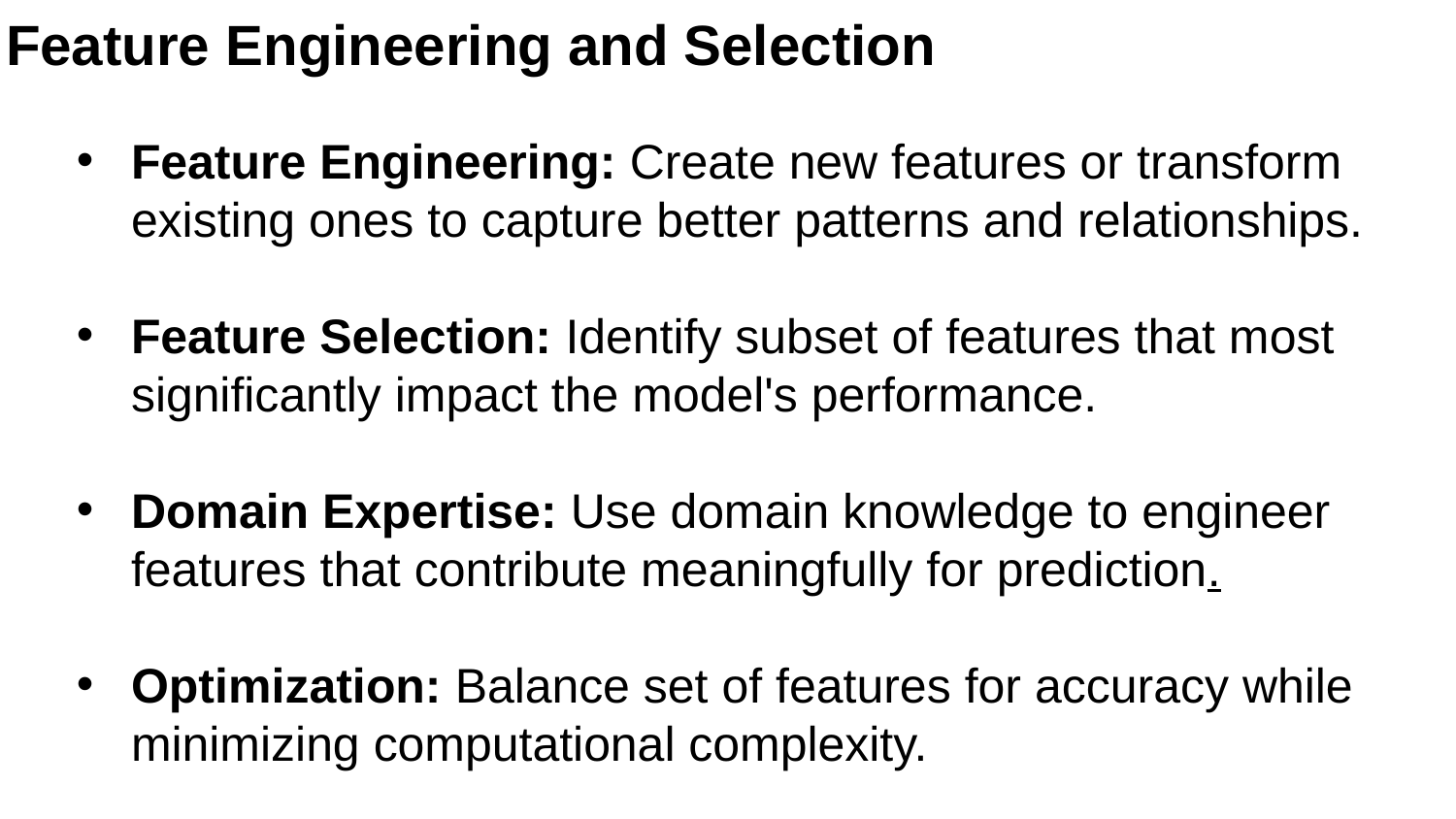

# Feature Engineering and Selection
Feature Engineering: Create new features or transform existing ones to capture better patterns and relationships.

Feature Selection: Identify subset of features that most significantly impact the model's performance.

Domain Expertise: Use domain knowledge to engineer features that contribute meaningfully for prediction.

Optimization: Balance set of features for accuracy while minimizing computational complexity.